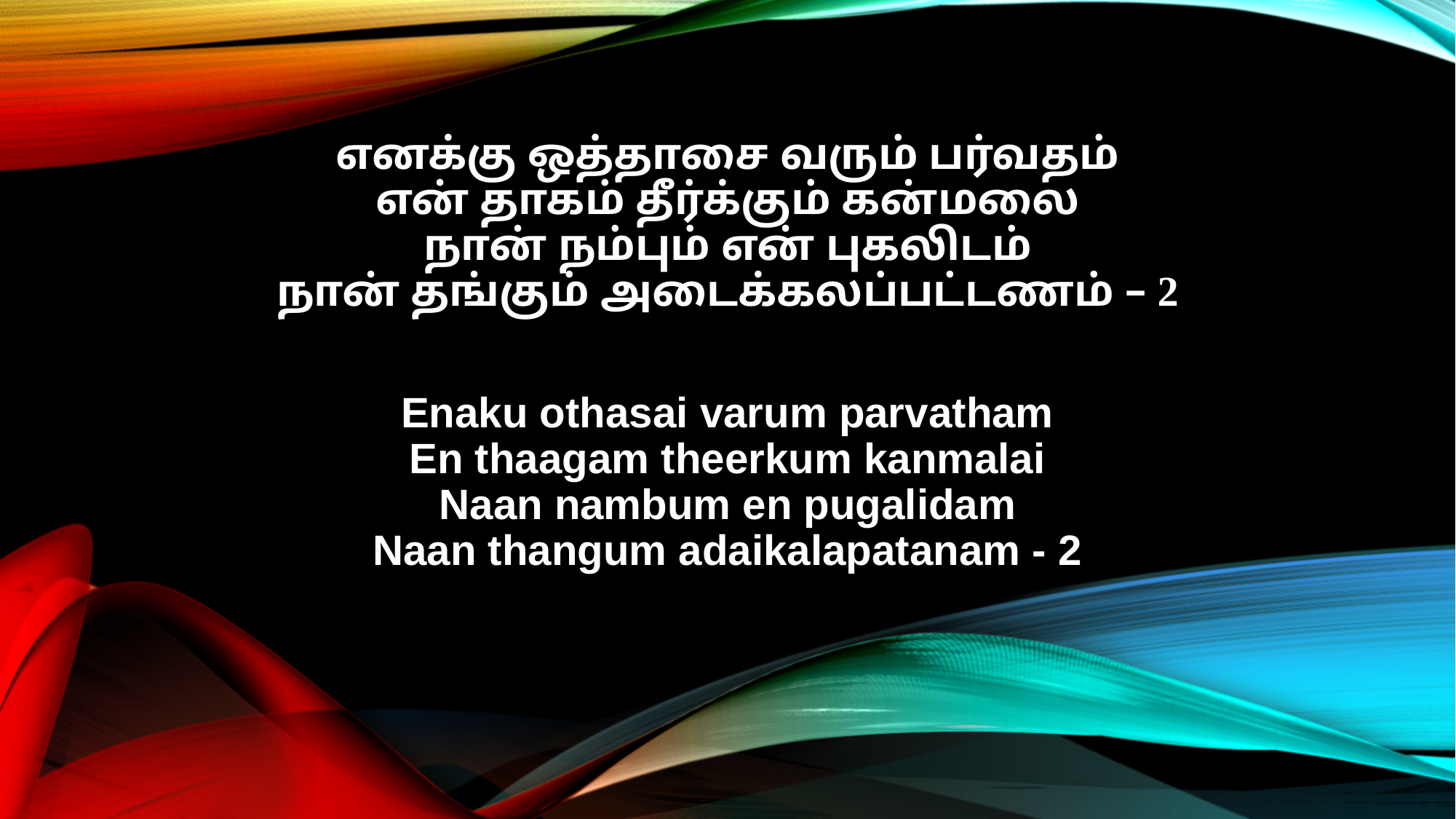

எனக்கு ஒத்தாசை வரும் பர்வதம்
என் தாகம் தீர்க்கும் கன்மலை
நான் நம்பும் என் புகலிடம்
நான் தங்கும் அடைக்கலப்பட்டணம் – 2

Enaku othasai varum parvatham
En thaagam theerkum kanmalai
Naan nambum en pugalidam
Naan thangum adaikalapatanam - 2